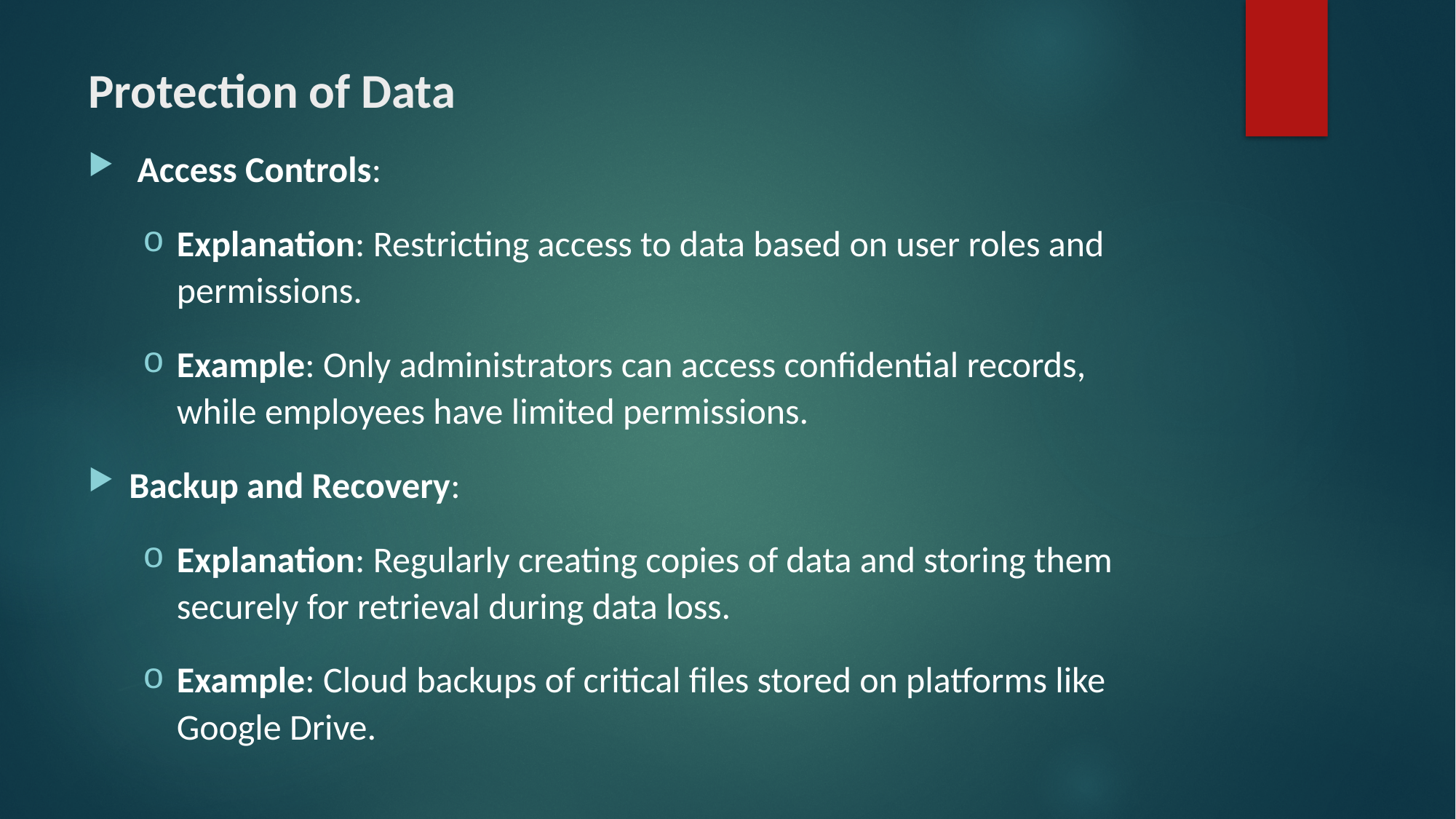

# Protection of Data
 Access Controls:
Explanation: Restricting access to data based on user roles and permissions.
Example: Only administrators can access confidential records, while employees have limited permissions.
Backup and Recovery:
Explanation: Regularly creating copies of data and storing them securely for retrieval during data loss.
Example: Cloud backups of critical files stored on platforms like Google Drive.